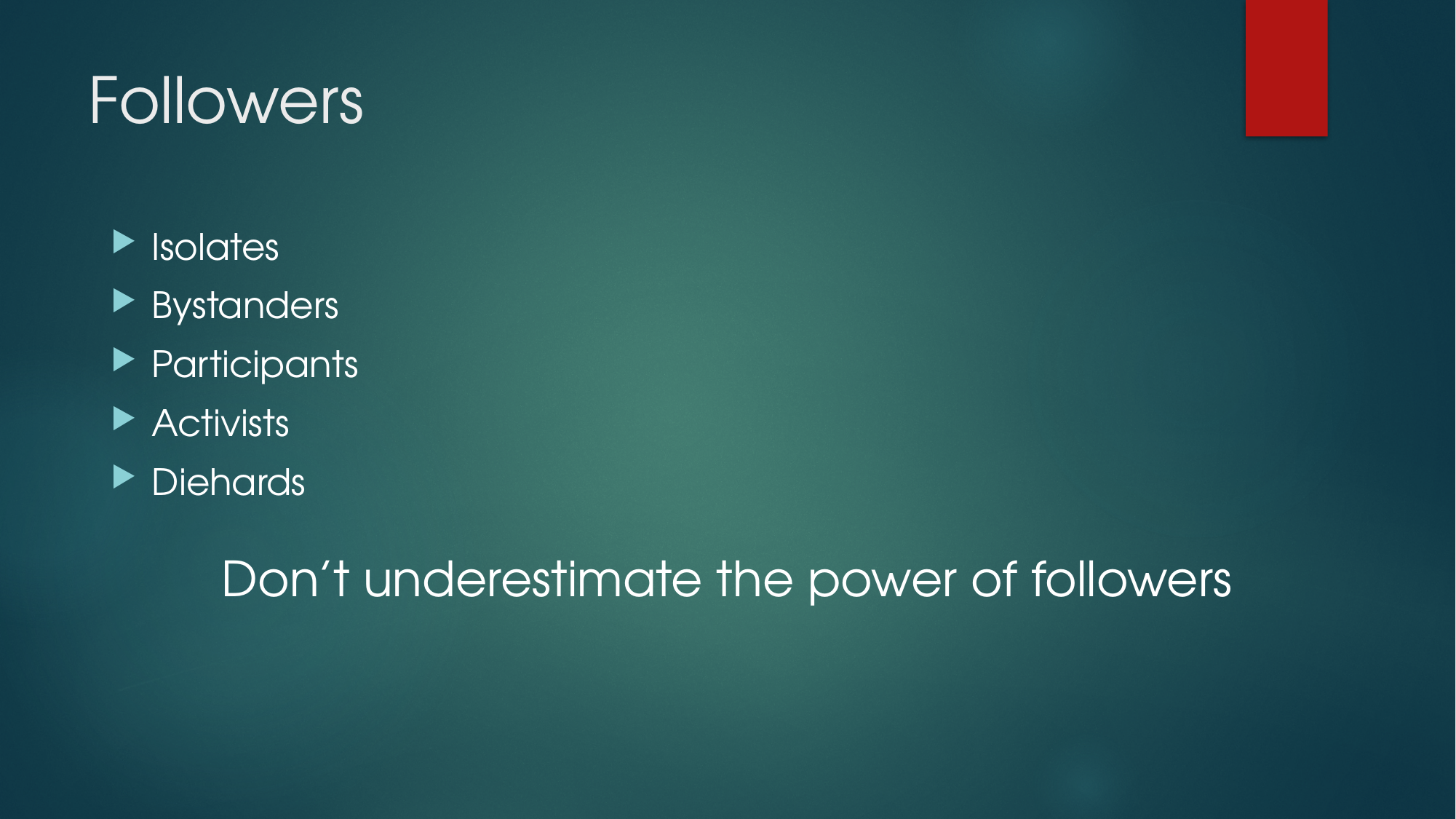

# Followers
Isolates
Bystanders
Participants
Activists
Diehards
Don’t underestimate the power of followers